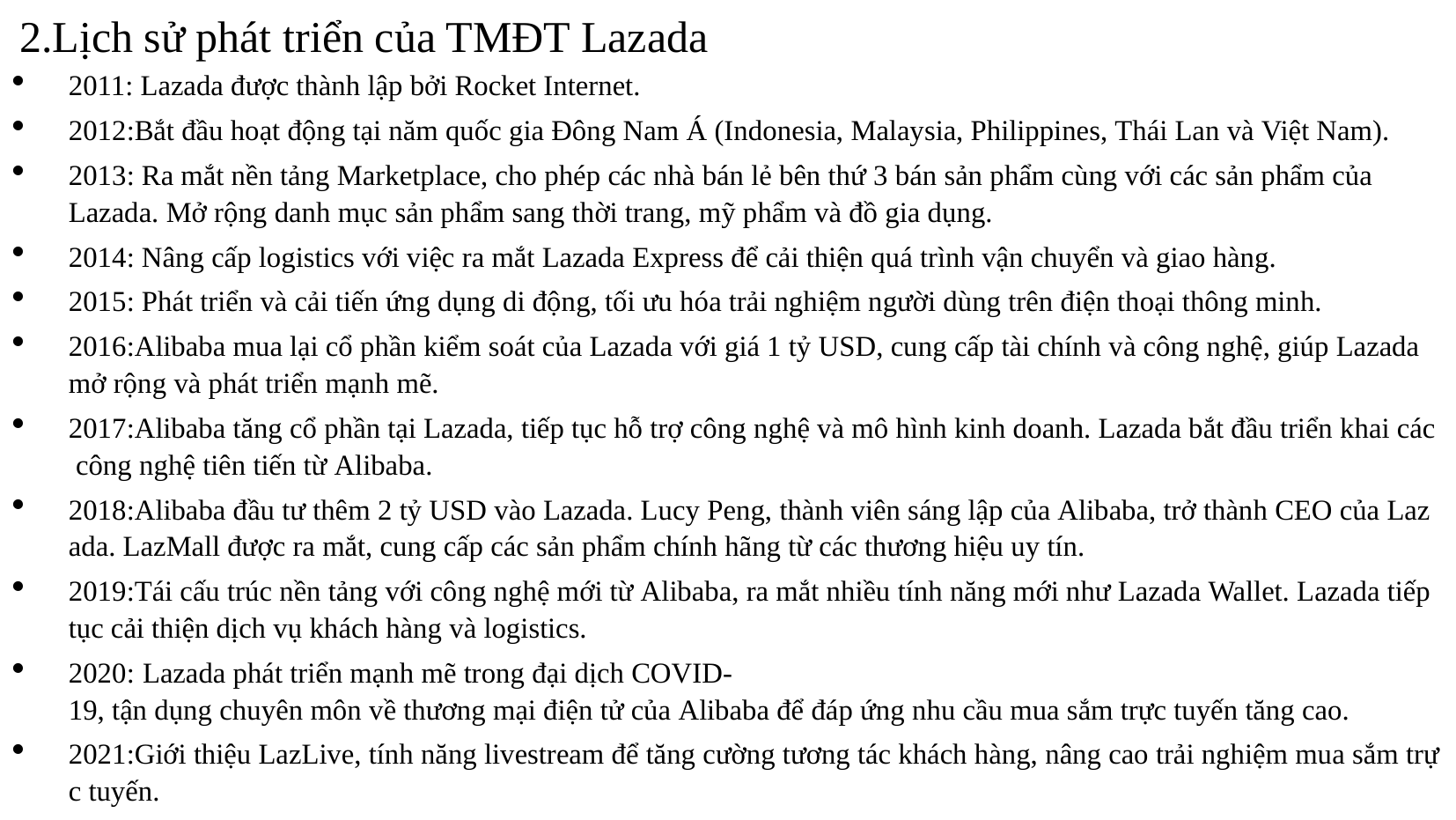

# 2.Lịch sử phát triển của TMĐT Lazada
2011: Lazada được thành lập bởi Rocket Internet.
2012:Bắt đầu hoạt động tại năm quốc gia Đông Nam Á (Indonesia, Malaysia, Philippines, Thái Lan và Việt Nam).
2013: Ra mắt nền tảng Marketplace, cho phép các nhà bán lẻ bên thứ 3 bán sản phẩm cùng với các sản phẩm của Lazada. Mở rộng danh mục sản phẩm sang thời trang, mỹ phẩm và đồ gia dụng.
2014: Nâng cấp logistics với việc ra mắt Lazada Express để cải thiện quá trình vận chuyển và giao hàng.
2015: Phát triển và cải tiến ứng dụng di động, tối ưu hóa trải nghiệm người dùng trên điện thoại thông minh.
2016:Alibaba mua lại cổ phần kiểm soát của Lazada với giá 1 tỷ USD, cung cấp tài chính và công nghệ, giúp Lazada mở rộng và phát triển mạnh mẽ.
2017:Alibaba tăng cổ phần tại Lazada, tiếp tục hỗ trợ công nghệ và mô hình kinh doanh. Lazada bắt đầu triển khai các công nghệ tiên tiến từ Alibaba.
2018:Alibaba đầu tư thêm 2 tỷ USD vào Lazada. Lucy Peng, thành viên sáng lập của Alibaba, trở thành CEO của Lazada. LazMall được ra mắt, cung cấp các sản phẩm chính hãng từ các thương hiệu uy tín.
2019:Tái cấu trúc nền tảng với công nghệ mới từ Alibaba, ra mắt nhiều tính năng mới như Lazada Wallet. Lazada tiếp tục cải thiện dịch vụ khách hàng và logistics.
2020: Lazada phát triển mạnh mẽ trong đại dịch COVID-19, tận dụng chuyên môn về thương mại điện tử của Alibaba để đáp ứng nhu cầu mua sắm trực tuyến tăng cao.
2021:Giới thiệu LazLive, tính năng livestream để tăng cường tương tác khách hàng, nâng cao trải nghiệm mua sắm trực tuyến.